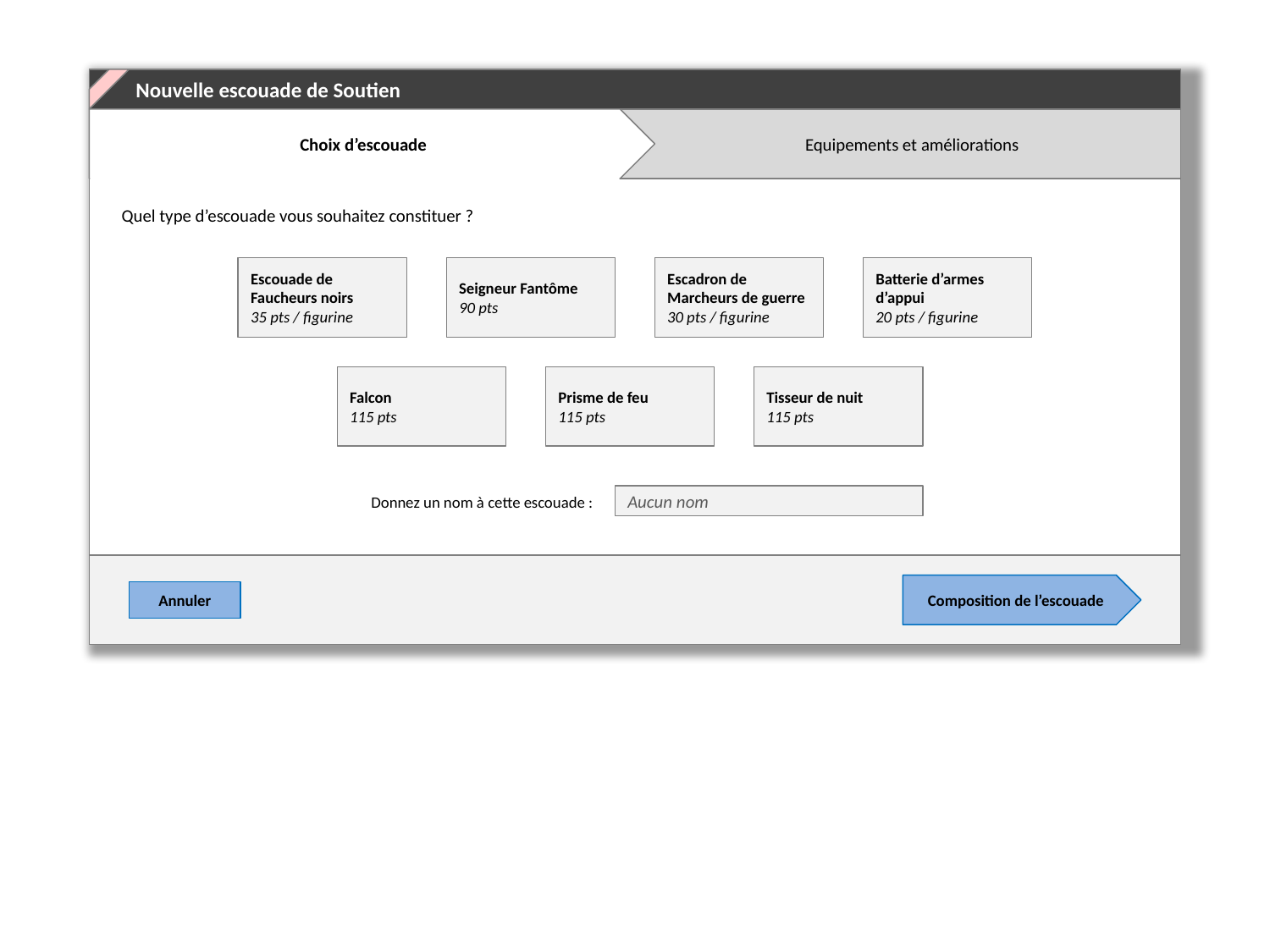

Nouvelle escouade de Soutien

Choix d’escouade
       Equipements et améliorations

Quel type d’escouade vous souhaitez constituer ?
Escouade de Faucheurs noirs
35 pts / figurine
Seigneur Fantôme
90 pts
Escadron de Marcheurs de guerre
30 pts / figurine
Batterie d’armes d’appui
20 pts / figurine
Falcon
115 pts
Prisme de feu
115 pts
Tisseur de nuit
115 pts
Donnez un nom à cette escouade :
Aucun nom

Composition de l’escouade
Annuler